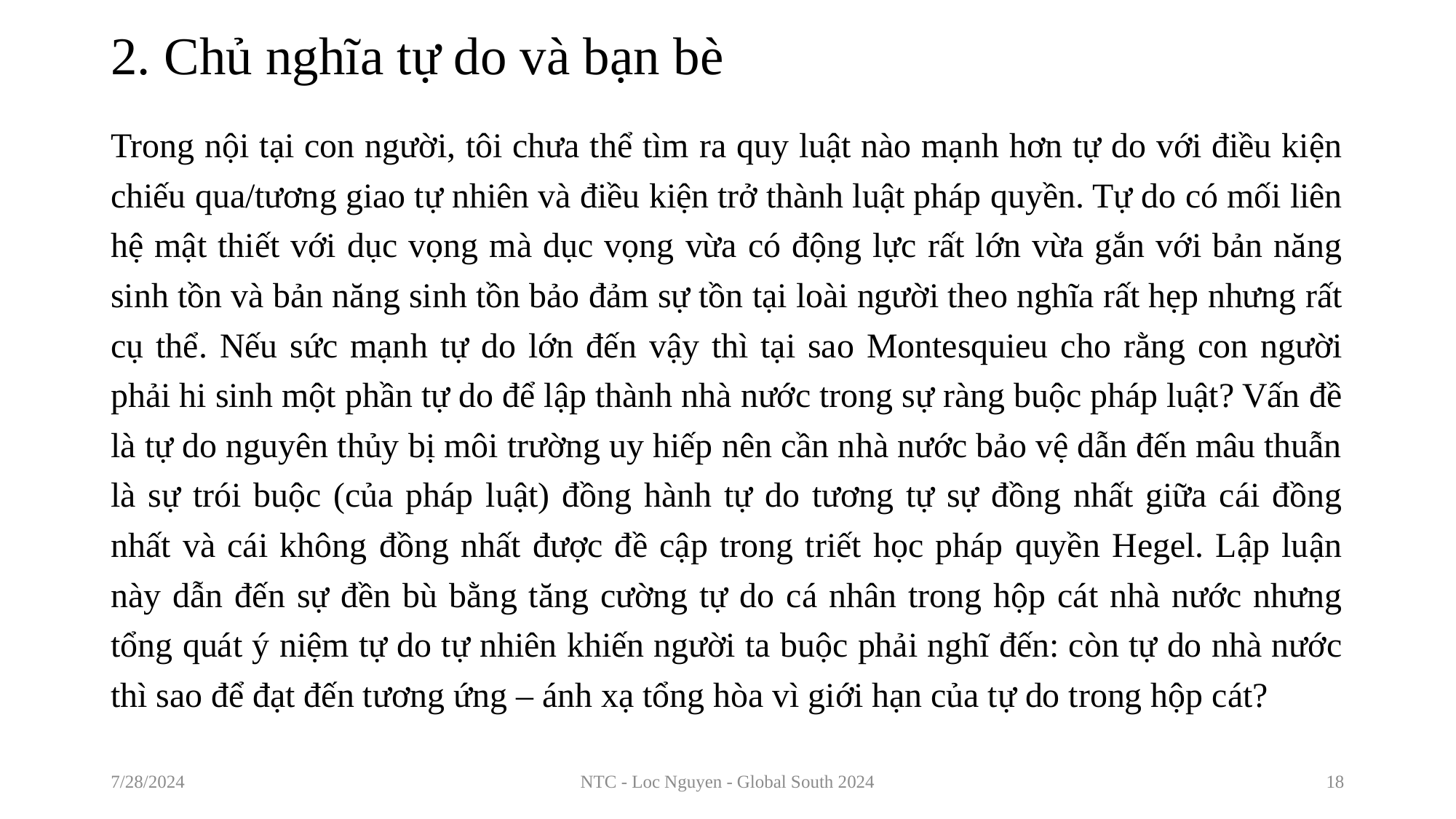

# 2. Chủ nghĩa tự do và bạn bè
Trong nội tại con người, tôi chưa thể tìm ra quy luật nào mạnh hơn tự do với điều kiện chiếu qua/tương giao tự nhiên và điều kiện trở thành luật pháp quyền. Tự do có mối liên hệ mật thiết với dục vọng mà dục vọng vừa có động lực rất lớn vừa gắn với bản năng sinh tồn và bản năng sinh tồn bảo đảm sự tồn tại loài người theo nghĩa rất hẹp nhưng rất cụ thể. Nếu sức mạnh tự do lớn đến vậy thì tại sao Montesquieu cho rằng con người phải hi sinh một phần tự do để lập thành nhà nước trong sự ràng buộc pháp luật? Vấn đề là tự do nguyên thủy bị môi trường uy hiếp nên cần nhà nước bảo vệ dẫn đến mâu thuẫn là sự trói buộc (của pháp luật) đồng hành tự do tương tự sự đồng nhất giữa cái đồng nhất và cái không đồng nhất được đề cập trong triết học pháp quyền Hegel. Lập luận này dẫn đến sự đền bù bằng tăng cường tự do cá nhân trong hộp cát nhà nước nhưng tổng quát ý niệm tự do tự nhiên khiến người ta buộc phải nghĩ đến: còn tự do nhà nước thì sao để đạt đến tương ứng – ánh xạ tổng hòa vì giới hạn của tự do trong hộp cát?
7/28/2024
NTC - Loc Nguyen - Global South 2024
18